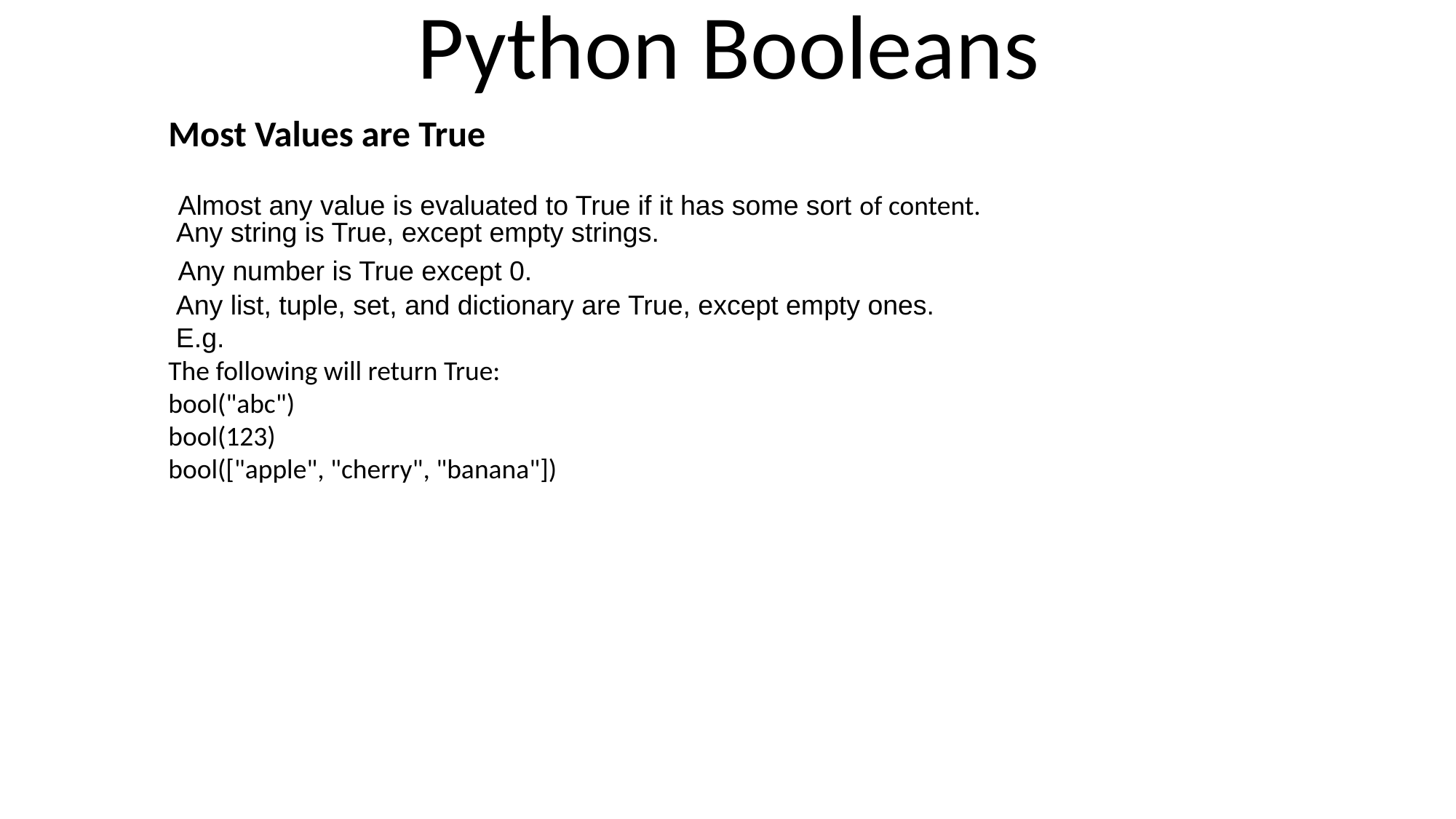

# Python Booleans
Most Values are True

Almost any value is evaluated to True if it has some sort of content.

Any number is True except 0.

Any string is True, except empty strings.
 Any list, tuple, set, and dictionary are True, except empty ones.
 E.g.
The following will return True:
bool("abc")
bool(123)
bool(["apple", "cherry", "banana"])